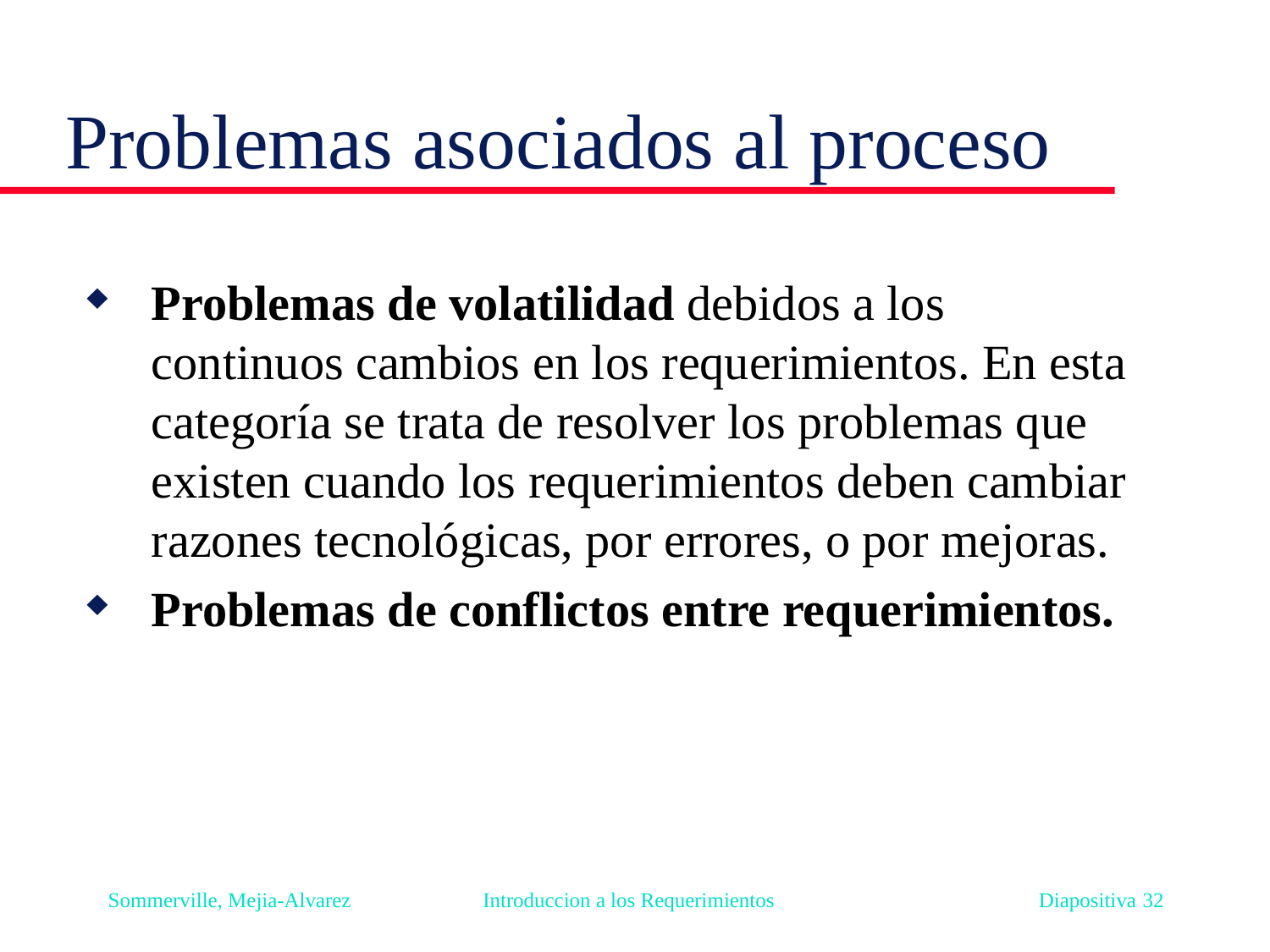

# Problemas asociados al proceso
Problemas de volatilidad debidos a los continuos cambios en los requerimientos. En esta categoría se trata de resolver los problemas que existen cuando los requerimientos deben cambiar razones tecnológicas, por errores, o por mejoras.
Problemas de conflictos entre requerimientos.

Sommerville, Mejia-Alvarez                         Introduccion a los Requerimientos                                                  Diapositiva 32